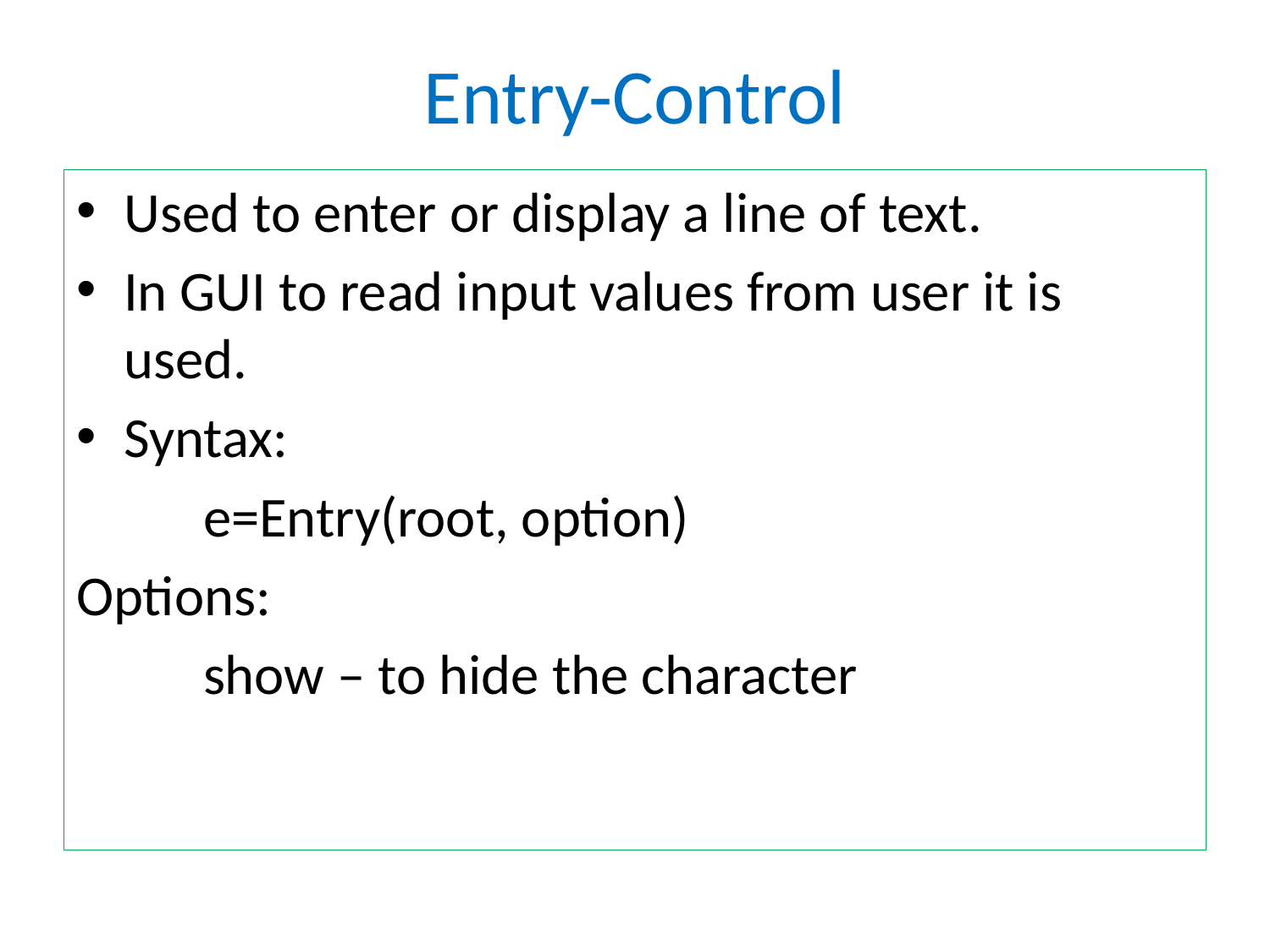

# Entry-Control
Used to enter or display a line of text.
In GUI to read input values from user it is used.
Syntax:
	e=Entry(root, option)
Options:
	show – to hide the character